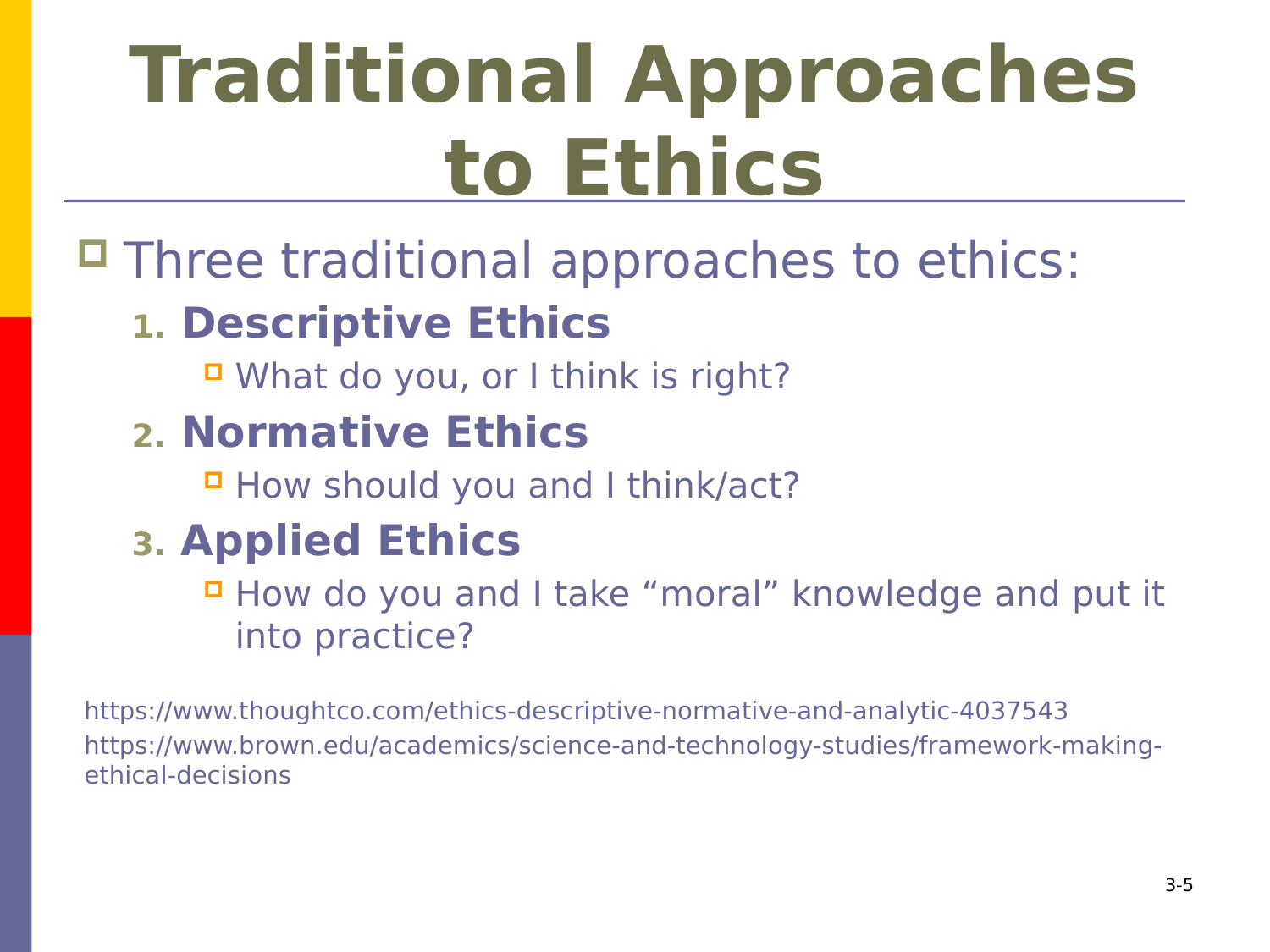

# Traditional Approaches to Ethics
Three traditional approaches to ethics:
Descriptive Ethics
What do you, or I think is right?
Normative Ethics
How should you and I think/act?
Applied Ethics
How do you and I take “moral” knowledge and put it into practice?

https://www.thoughtco.com/ethics-descriptive-normative-and-analytic-4037543
https://www.brown.edu/academics/science-and-technology-studies/framework-making-ethical-decisions
3-5